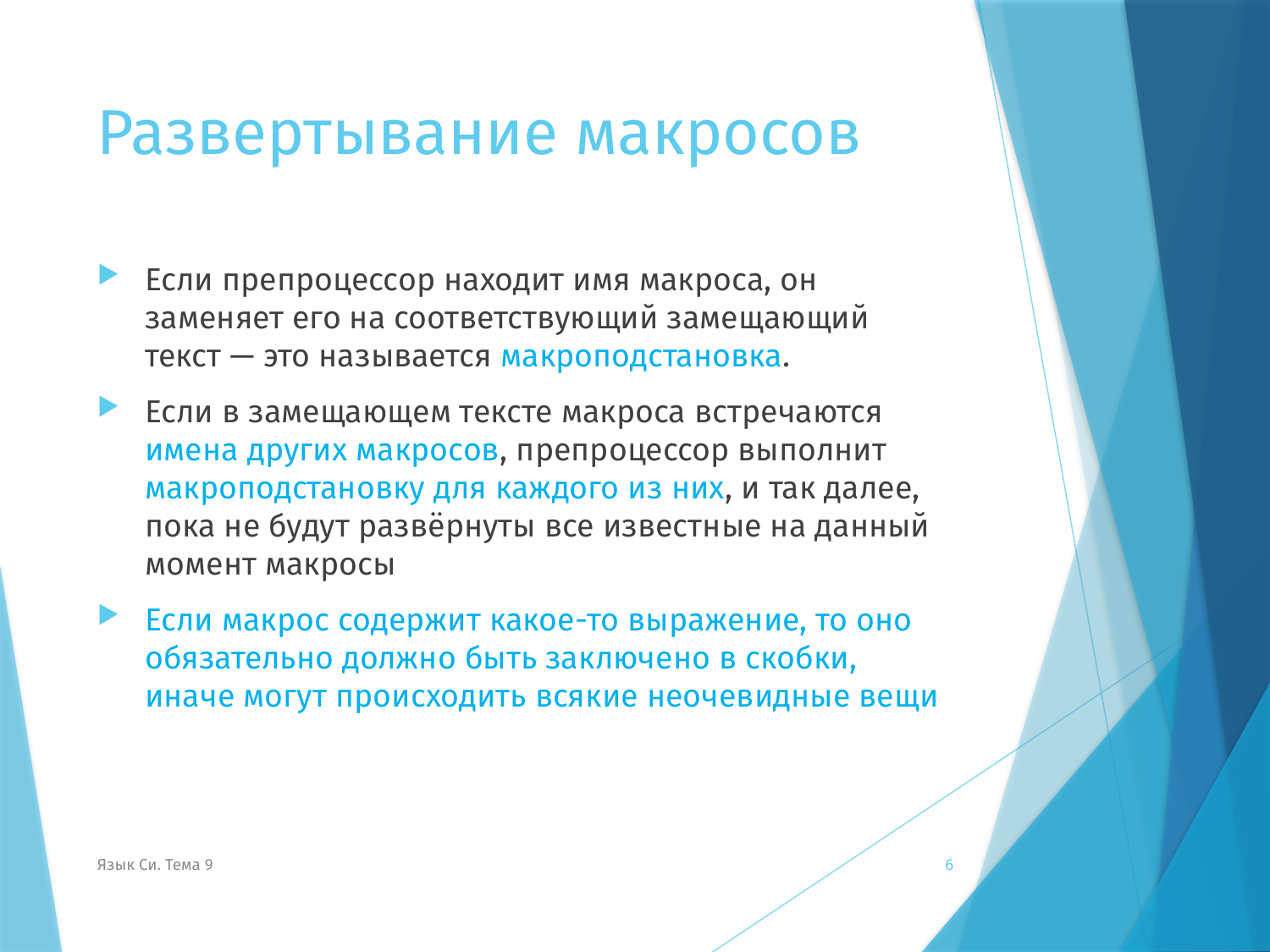

# Развертывание макросов
Если препроцессор находит имя макроса, он заменяет его на соответствующий замещающий текст — это называется макроподстановка.
Если в замещающем тексте макроса встречаются имена других макросов, препроцессор выполнит макроподстановку для каждого из них, и так далее, пока не будут развёрнуты все известные на данный момент макросы
Если макрос содержит какое-то выражение, то оно обязательно должно быть заключено в скобки, иначе могут происходить всякие неочевидные вещи
Язык Си. Тема 9
6